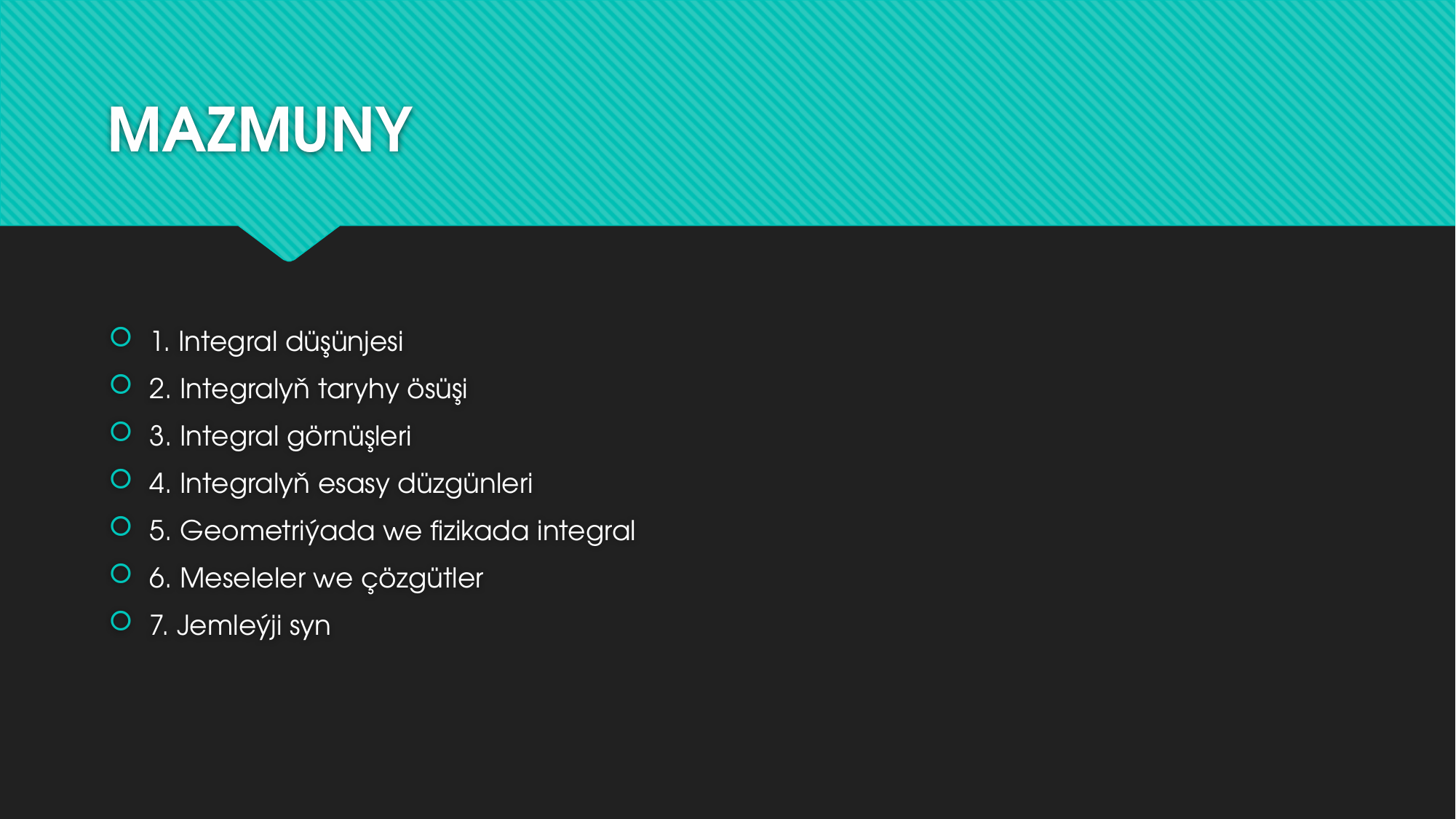

# MAZMUNY
1. Integral düşünjesi
2. Integralyň taryhy ösüşi
3. Integral görnüşleri
4. Integralyň esasy düzgünleri
5. Geometriýada we fizikada integral
6. Meseleler we çözgütler
7. Jemleýji syn